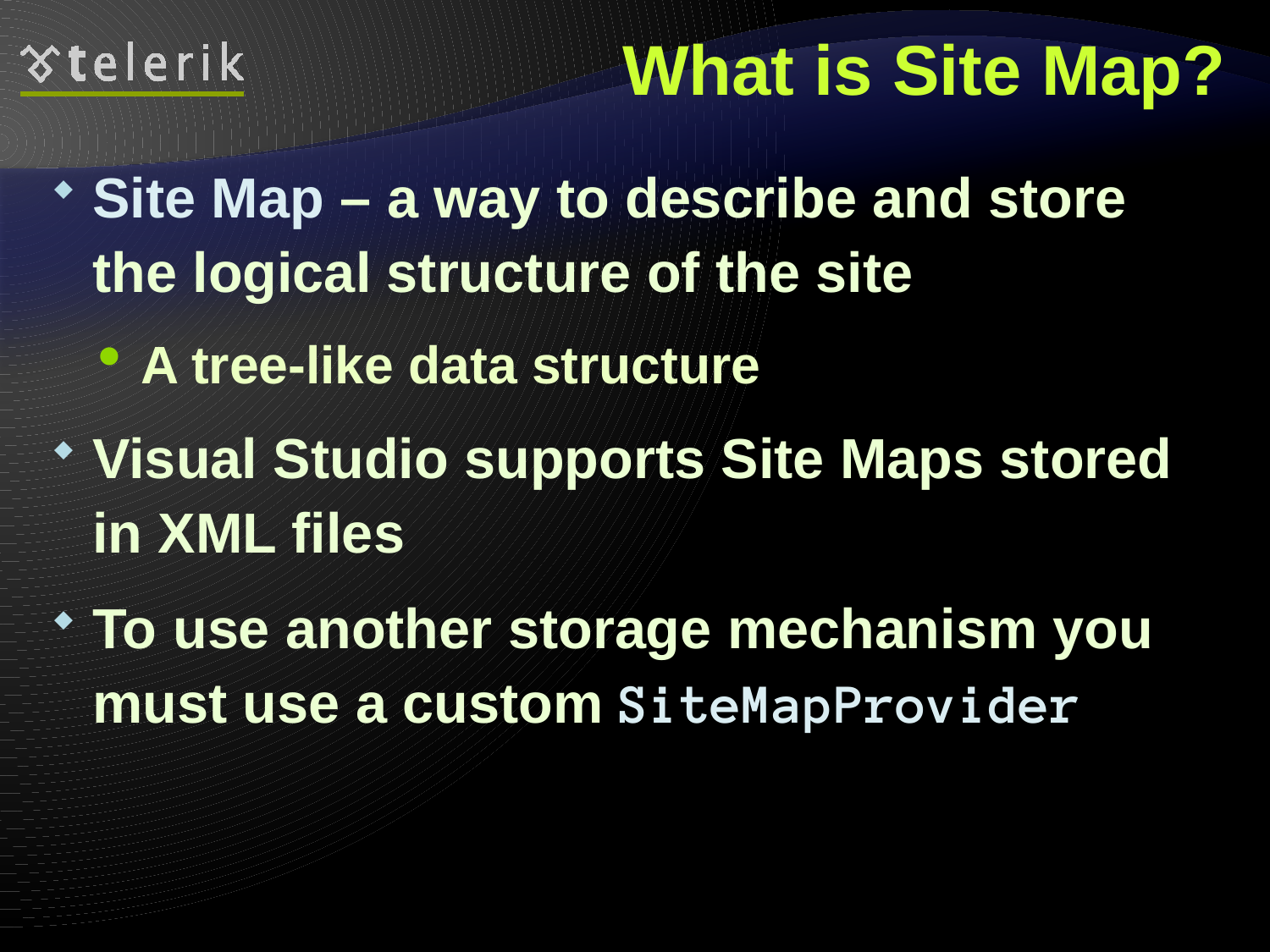

# What is Site Map?
Site Map – a way to describe and store the logical structure of the site
A tree-like data structure
Visual Studio supports Site Maps stored in XML files
To use another storage mechanism you must use a custom SiteMapProvider